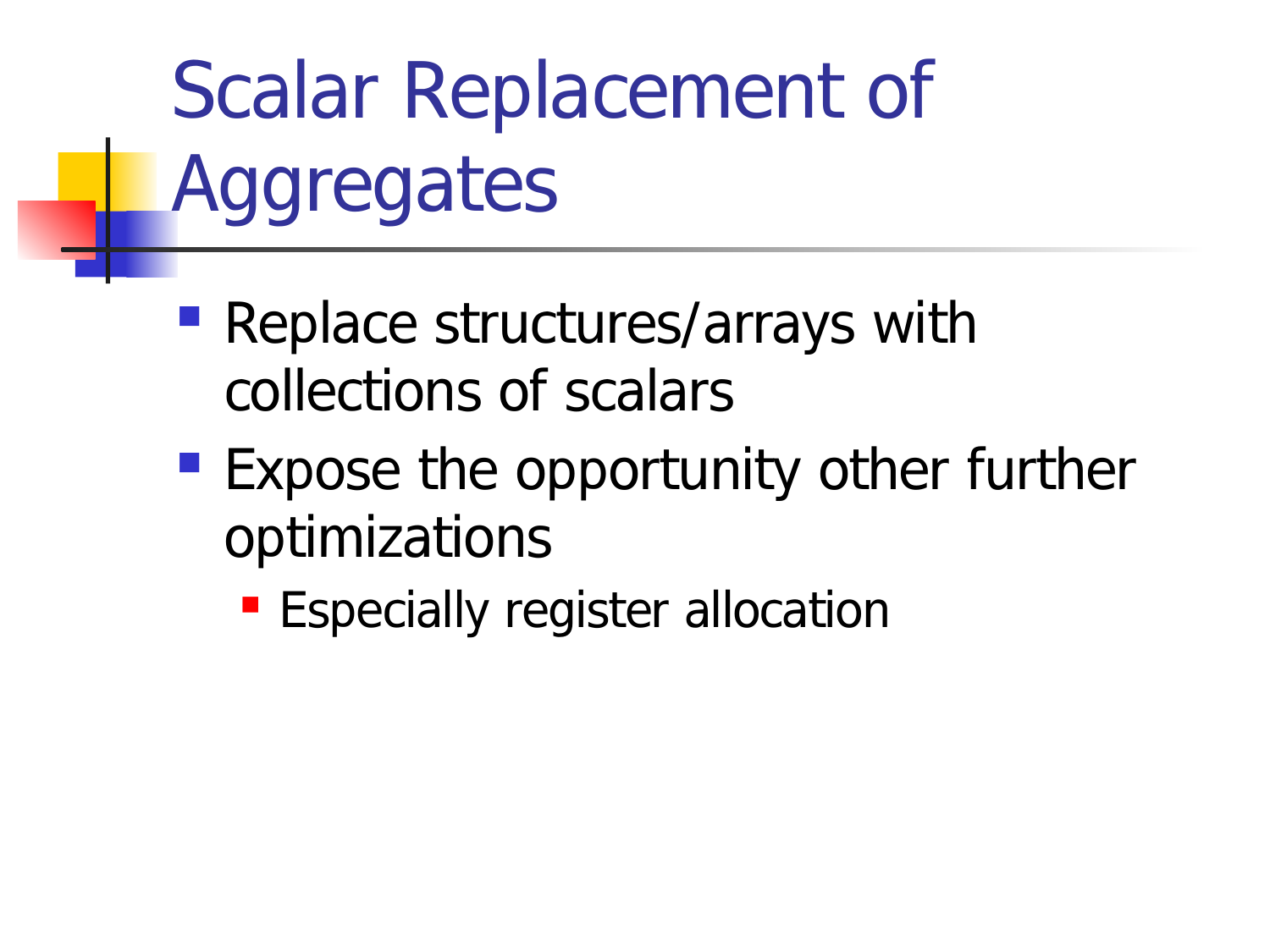

# Scalar Replacement of Aggregates
Replace structures/arrays with collections of scalars
Expose the opportunity other further optimizations
Especially register allocation